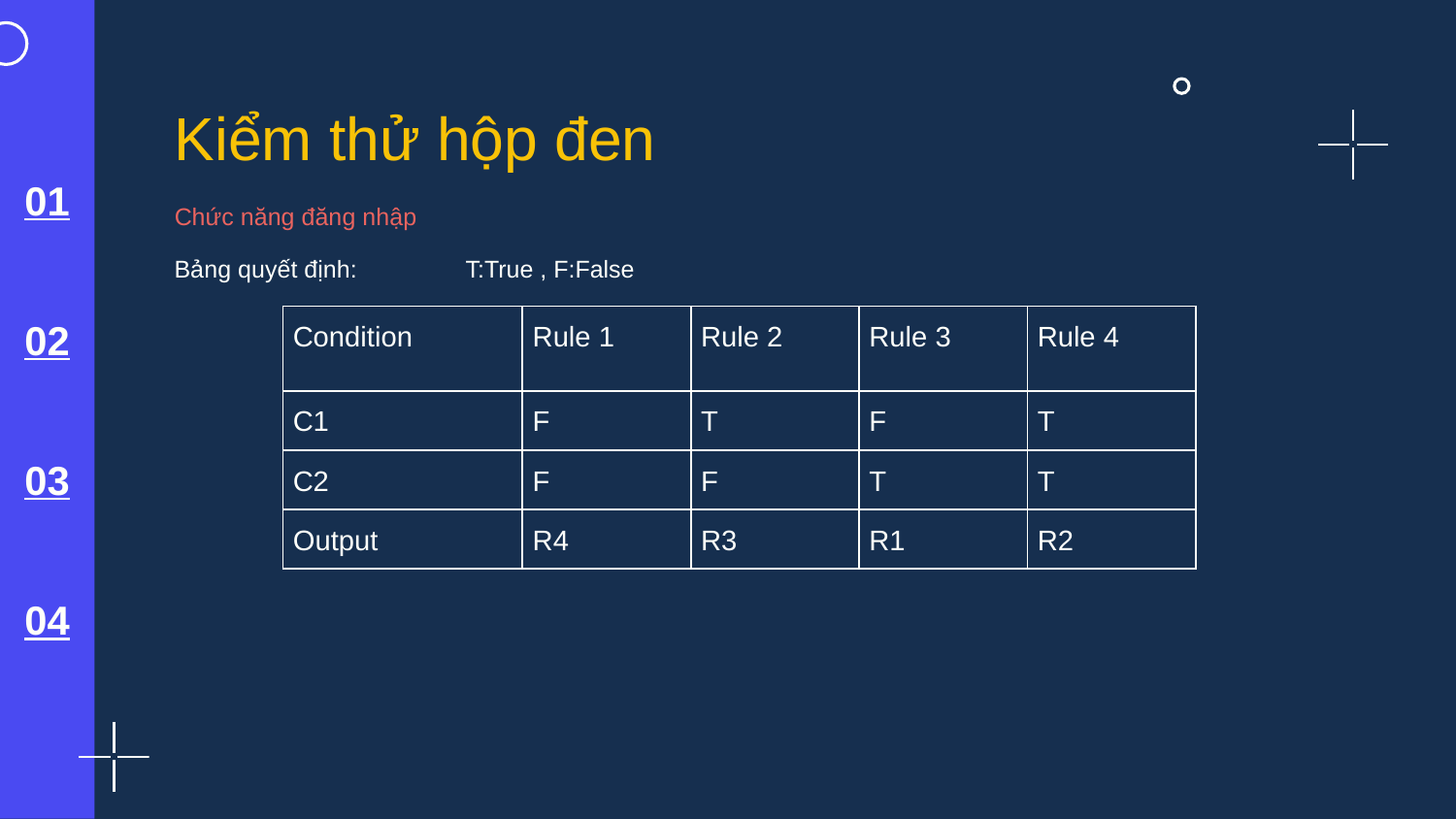

# Kiểm thử hộp đen

01
Chức năng đăng nhập
Bảng quyết định: 	T:True , F:False
02
| Condition | Rule 1 | Rule 2 | Rule 3 | Rule 4 |
| --- | --- | --- | --- | --- |
| C1 | F | T | F | T |
| C2 | F | F | T | T |
| Output | R4 | R3 | R1 | R2 |
03
04